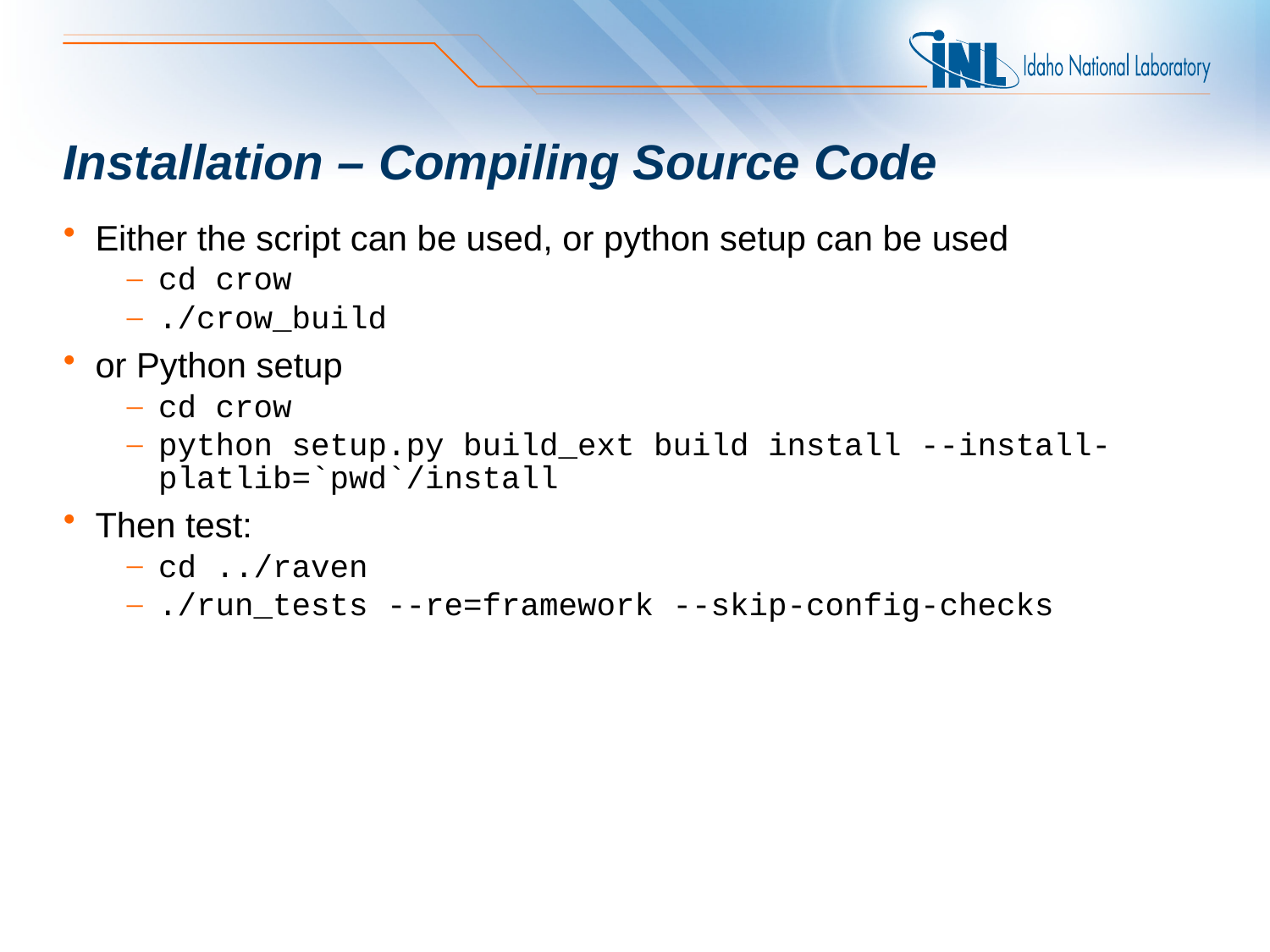

# Installation – Compiling Source Code
Either the script can be used, or python setup can be used
cd crow
./crow_build
or Python setup
cd crow
python setup.py build_ext build install --install-platlib=`pwd`/install
Then test:
cd ../raven
./run_tests --re=framework --skip-config-checks